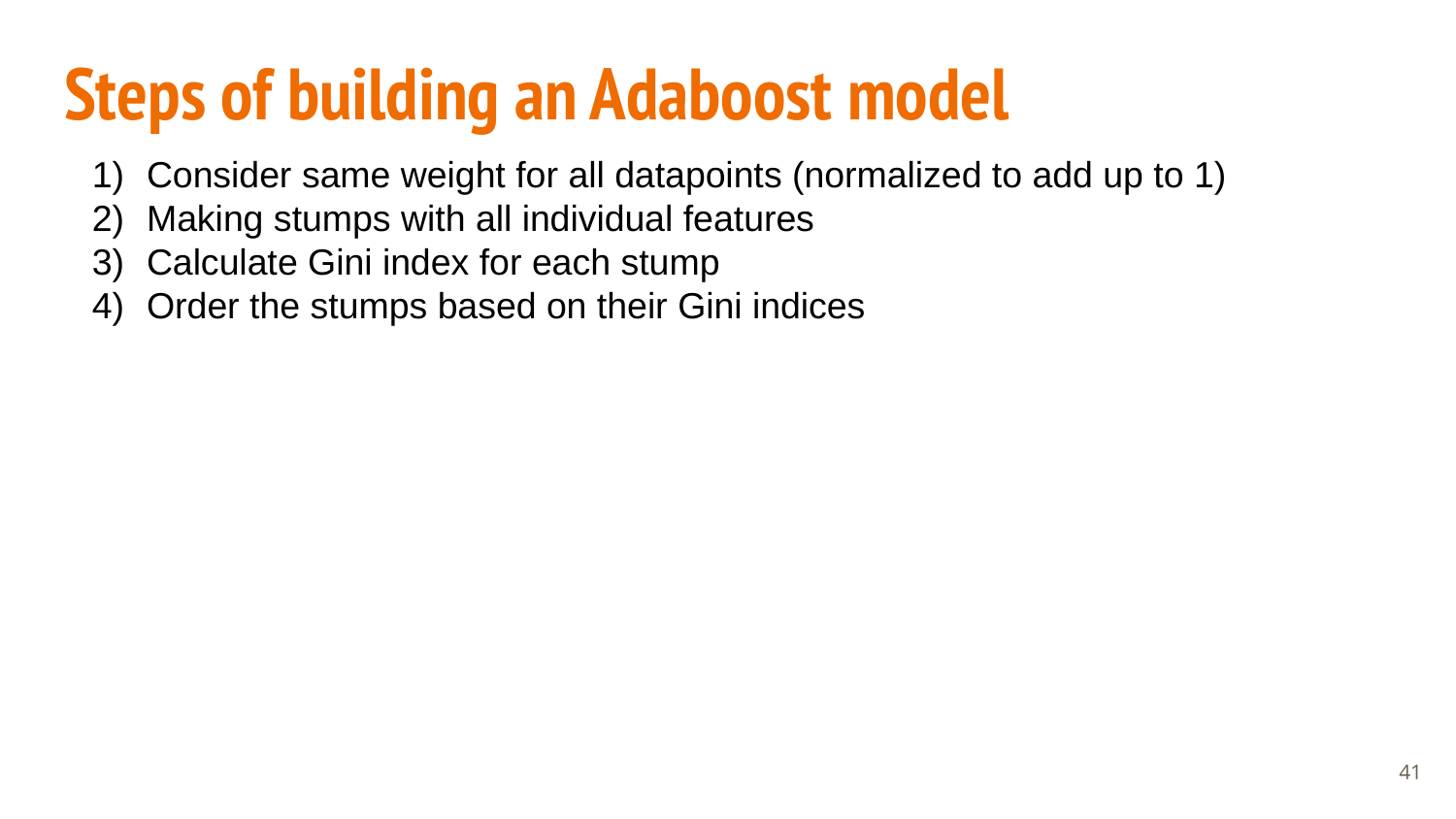

# Steps of building an Adaboost model

Consider same weight for all datapoints (normalized to add up to 1)
Making stumps with all individual features
Calculate Gini index for each stump
Order the stumps based on their Gini indices

41